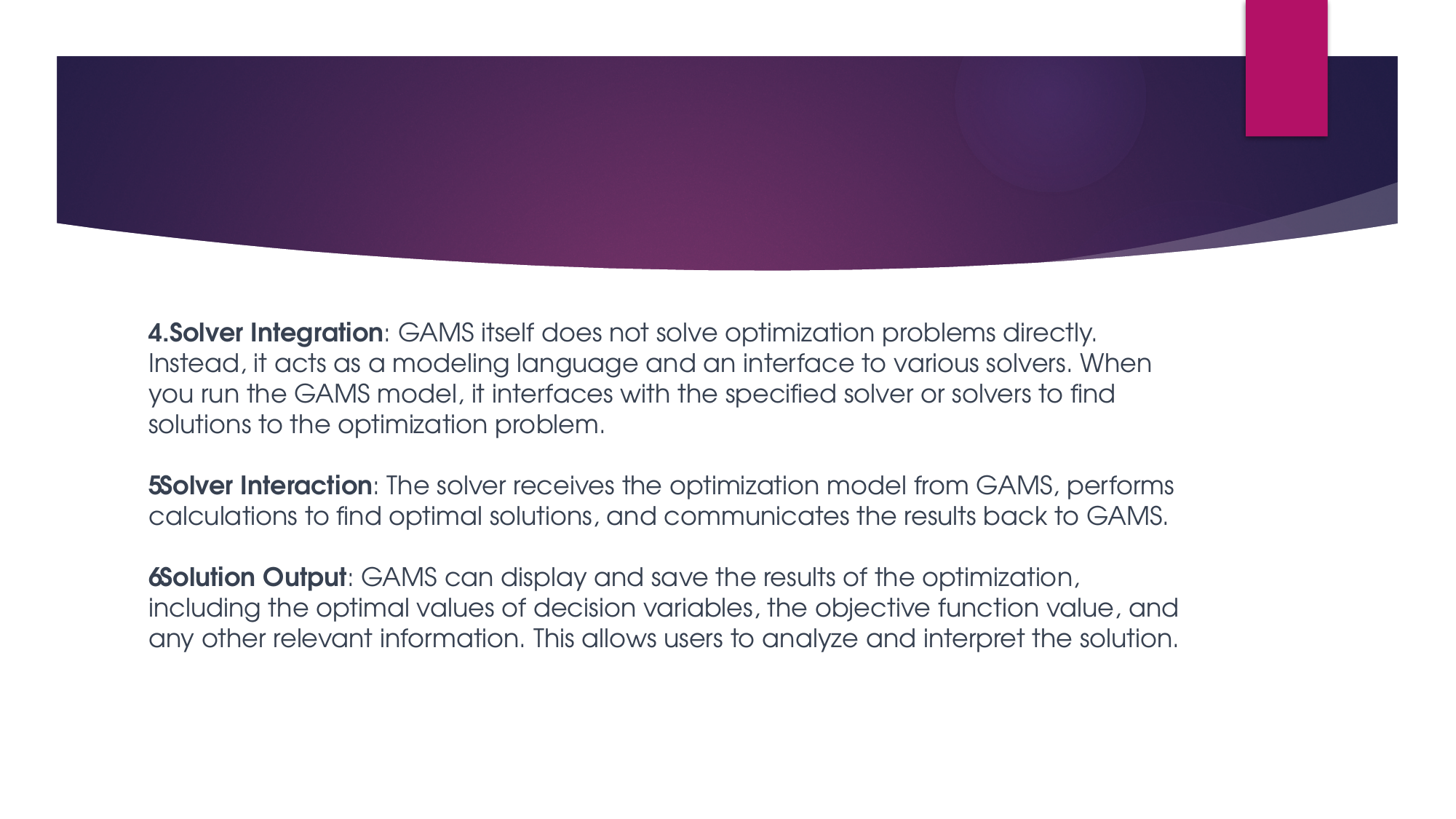

#
4.Solver Integration: GAMS itself does not solve optimization problems directly. Instead, it acts as a modeling language and an interface to various solvers. When you run the GAMS model, it interfaces with the specified solver or solvers to find solutions to the optimization problem.

Solver Interaction: The solver receives the optimization model from GAMS, performs calculations to find optimal solutions, and communicates the results back to GAMS.

Solution Output: GAMS can display and save the results of the optimization, including the optimal values of decision variables, the objective function value, and any other relevant information. This allows users to analyze and interpret the solution.